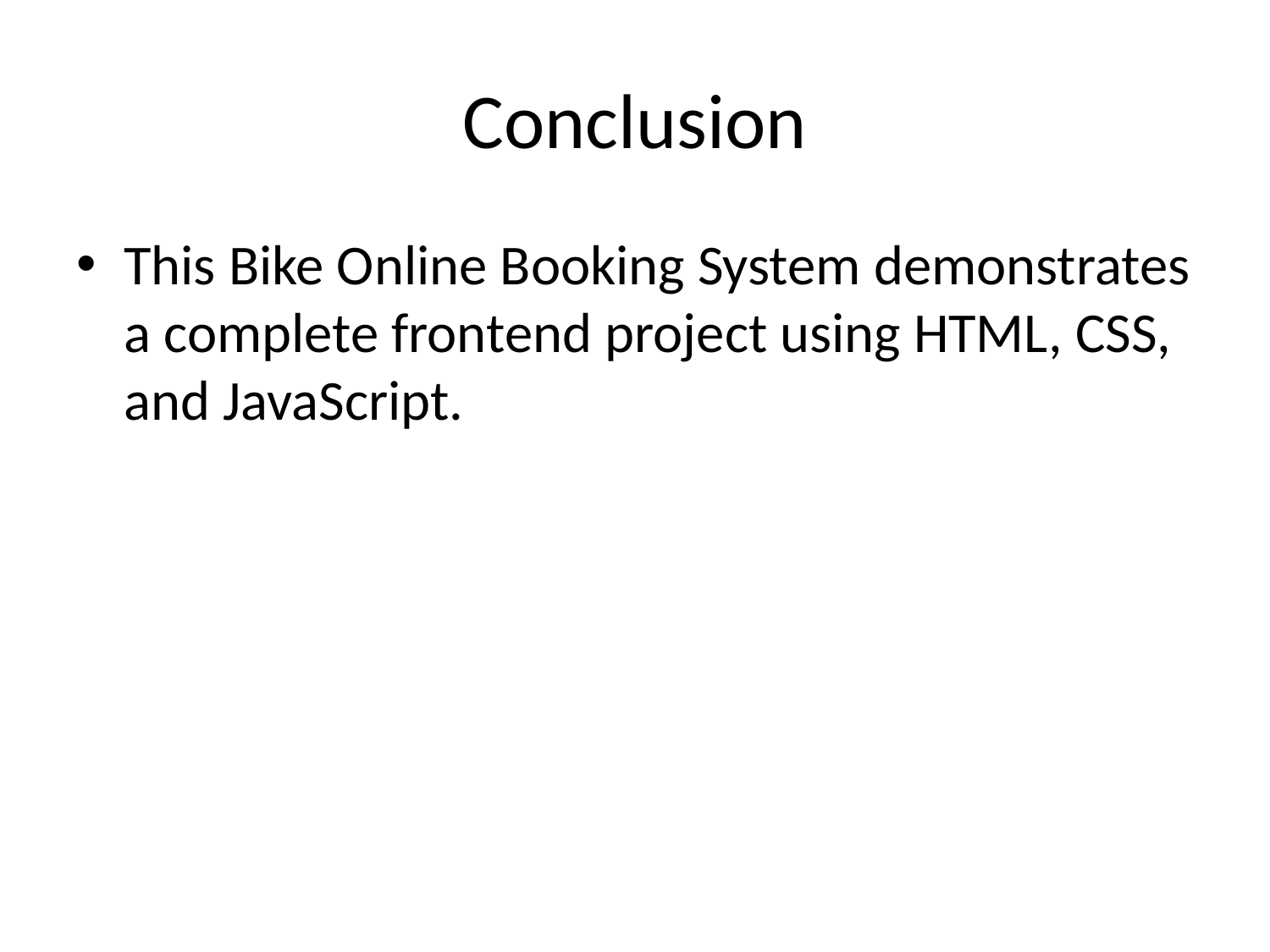

# Conclusion
This Bike Online Booking System demonstrates a complete frontend project using HTML, CSS, and JavaScript.